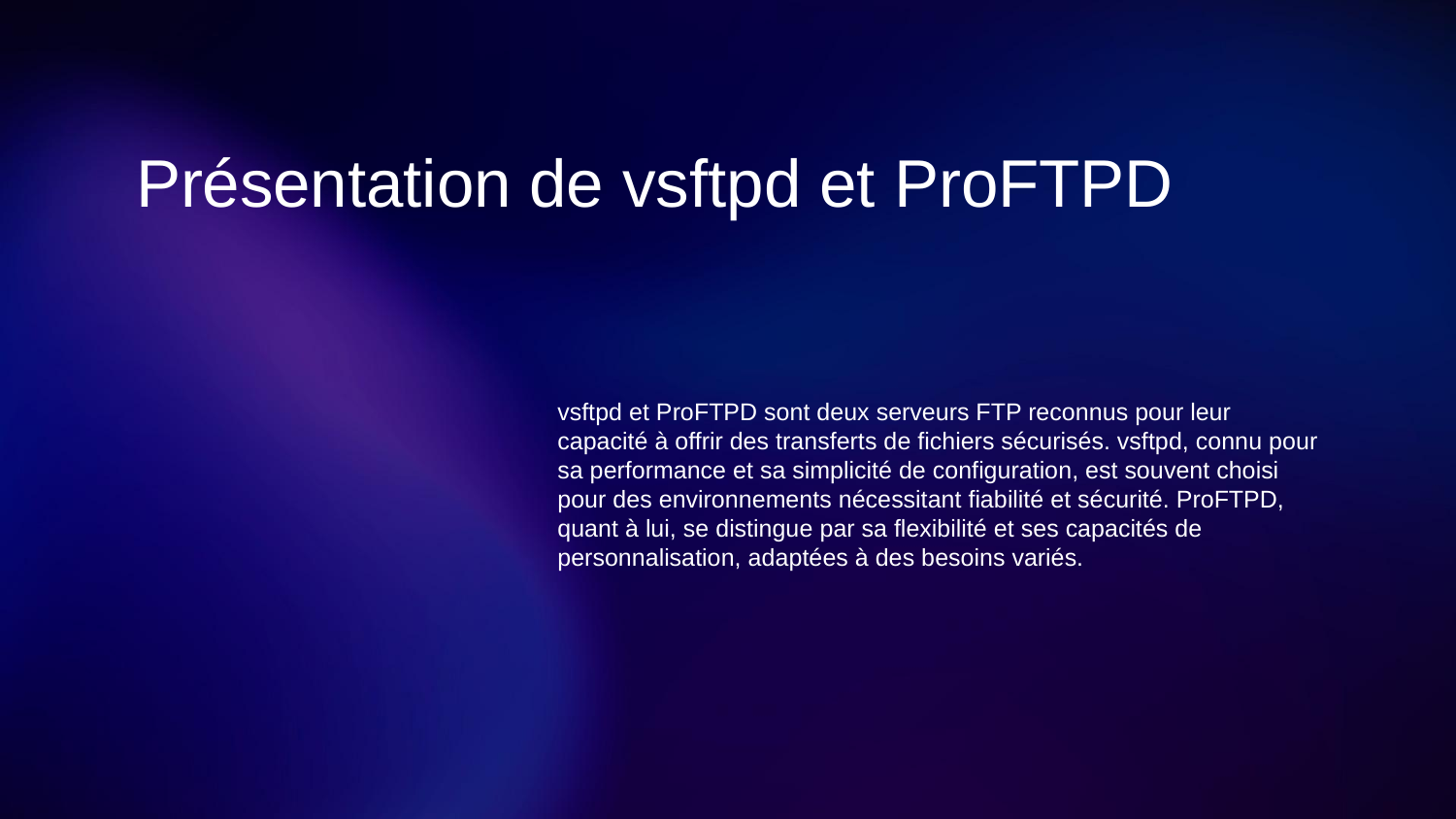

# Présentation de vsftpd et ProFTPD
vsftpd et ProFTPD sont deux serveurs FTP reconnus pour leur capacité à offrir des transferts de fichiers sécurisés. vsftpd, connu pour sa performance et sa simplicité de configuration, est souvent choisi pour des environnements nécessitant fiabilité et sécurité. ProFTPD, quant à lui, se distingue par sa flexibilité et ses capacités de personnalisation, adaptées à des besoins variés.